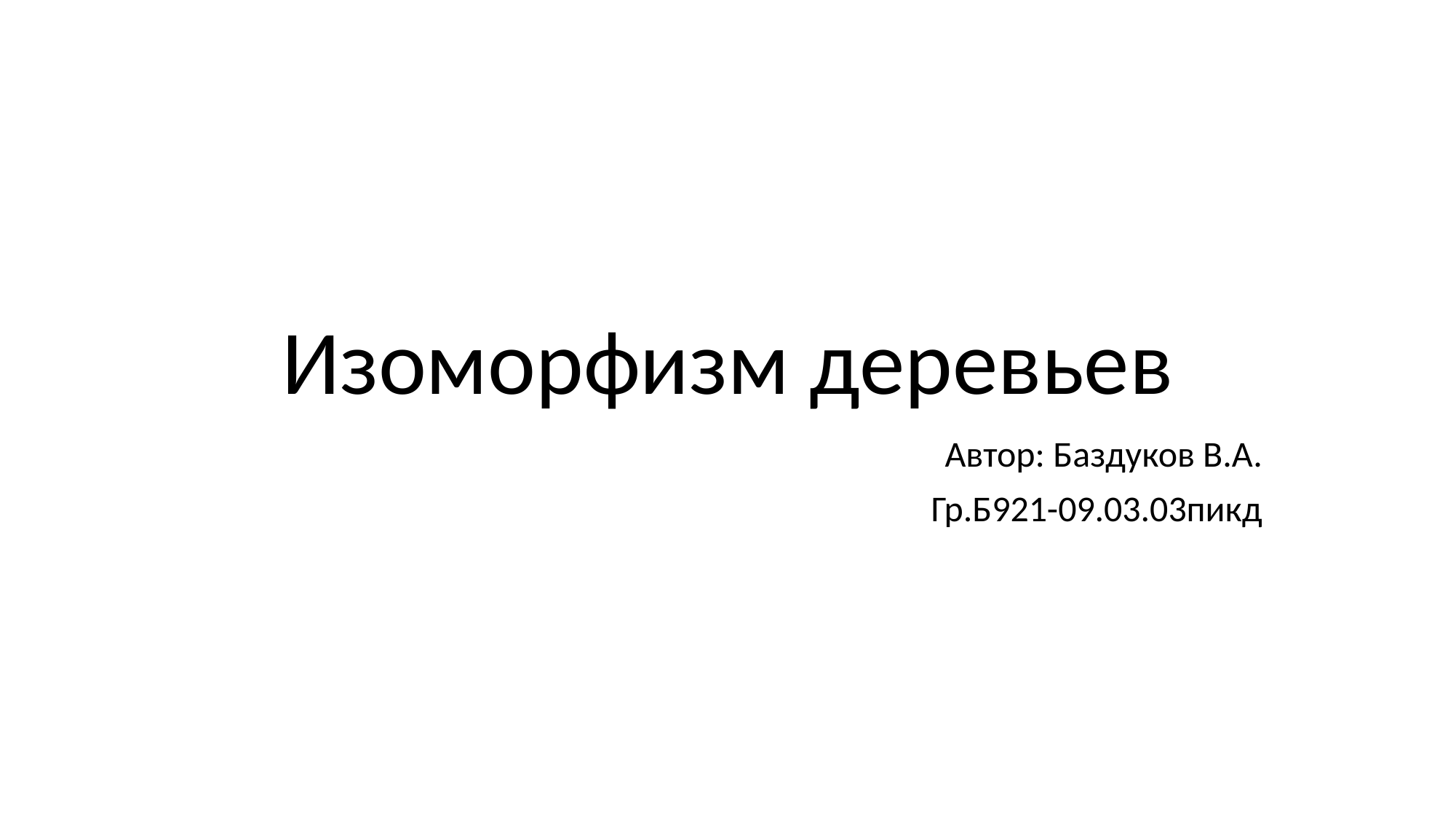

# Изоморфизм деревьев
Автор: Баздуков В.А.
Гр.Б921-09.03.03пикд